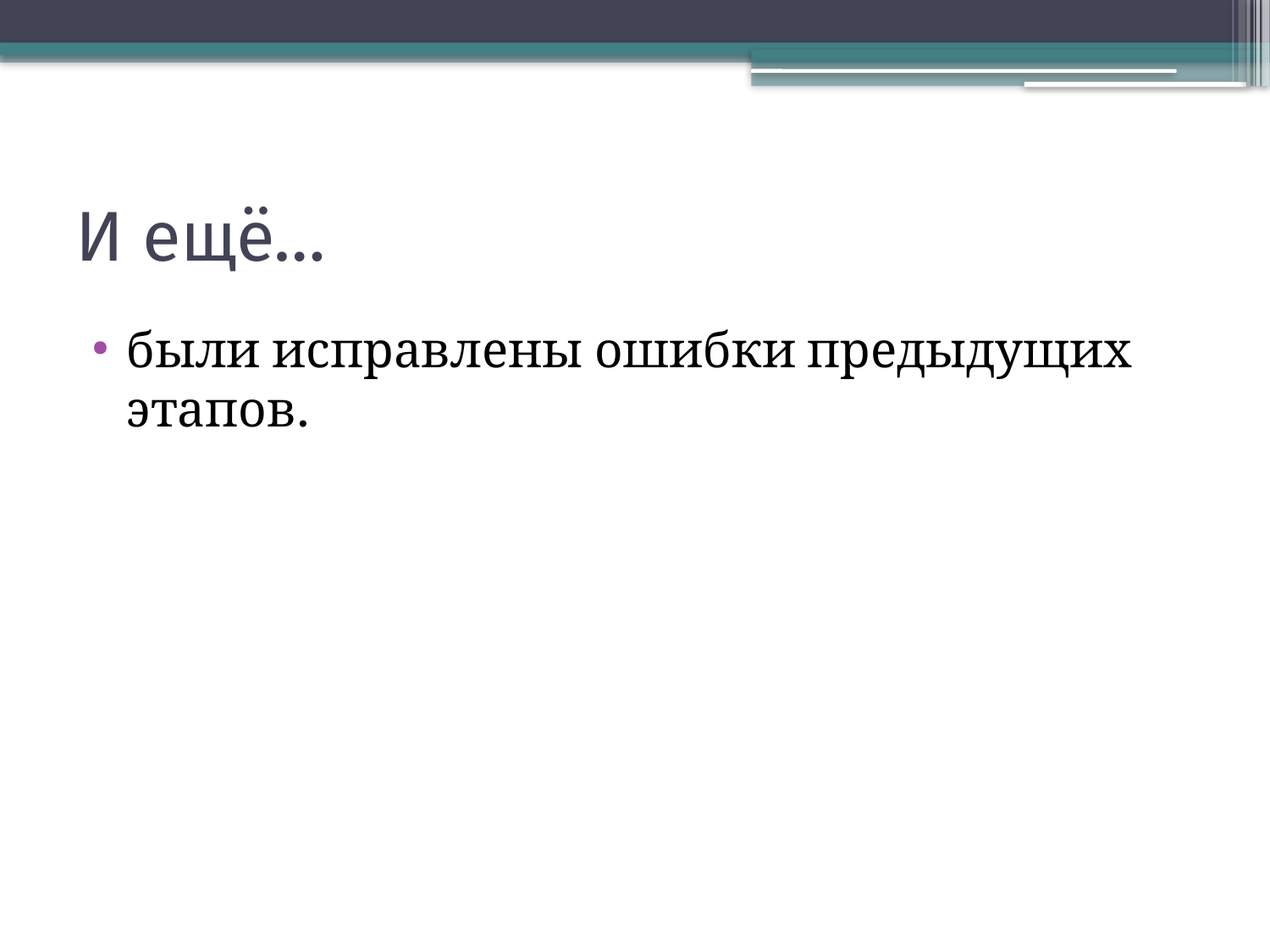

# И ещё…
были исправлены ошибки предыдущих этапов.